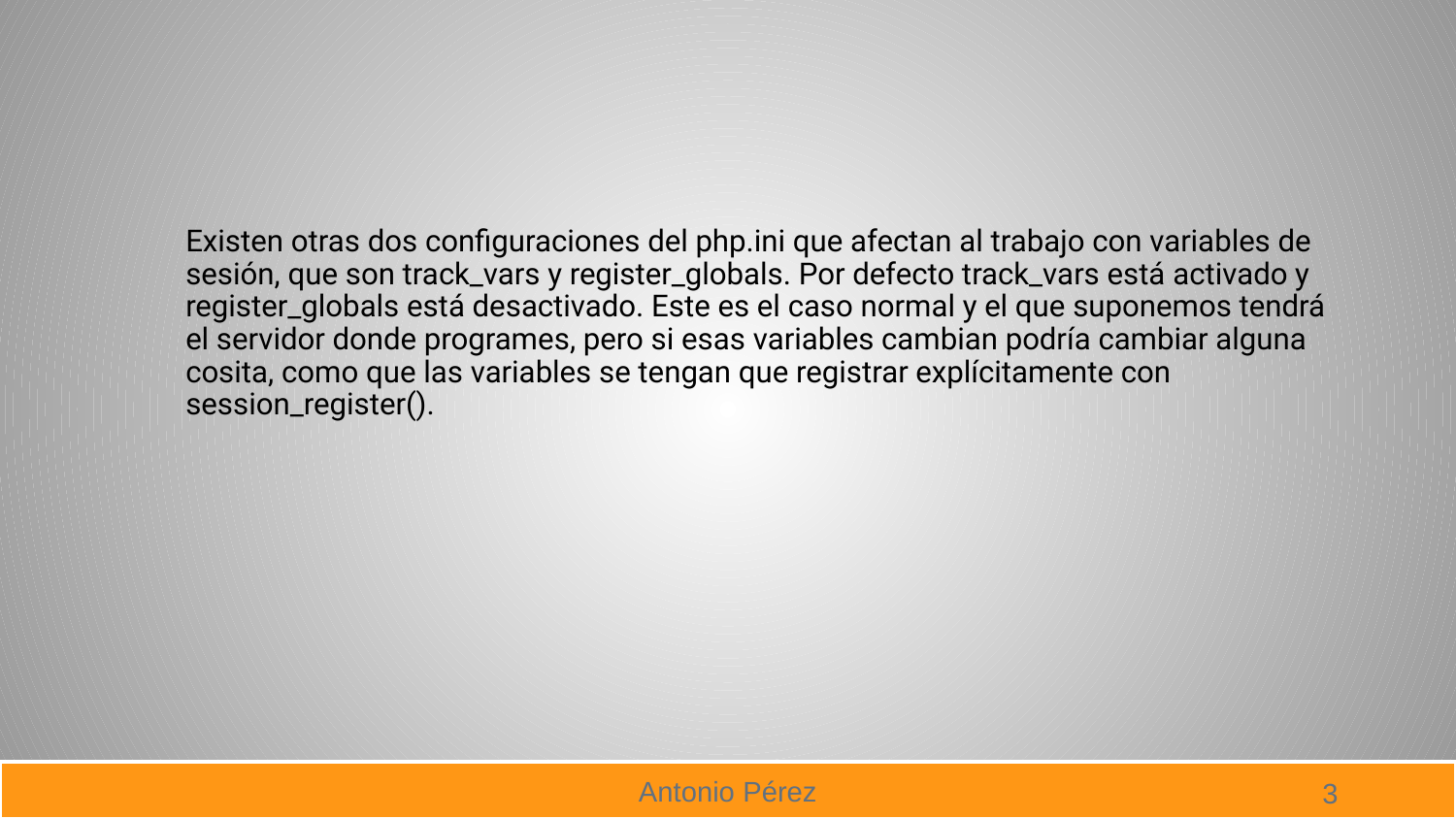

#
Existen otras dos configuraciones del php.ini que afectan al trabajo con variables de sesión, que son track_vars y register_globals. Por defecto track_vars está activado y register_globals está desactivado. Este es el caso normal y el que suponemos tendrá el servidor donde programes, pero si esas variables cambian podría cambiar alguna cosita, como que las variables se tengan que registrar explícitamente con session_register().